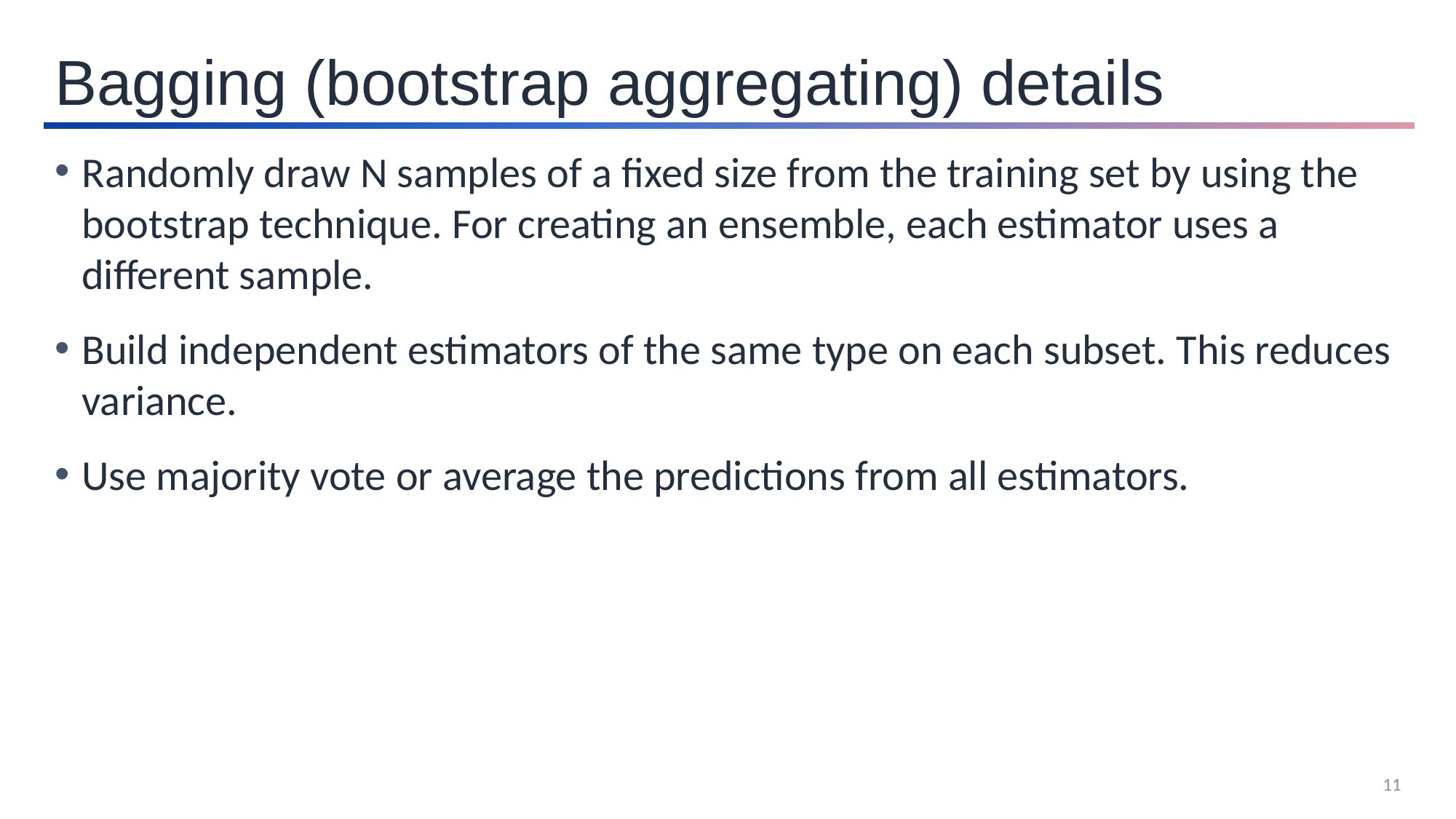

Bagging (bootstrap aggregating) details
Randomly draw N samples of a fixed size from the training set by using the bootstrap technique. For creating an ensemble, each estimator uses a different sample.
Build independent estimators of the same type on each subset. This reduces variance.
Use majority vote or average the predictions from all estimators.
11